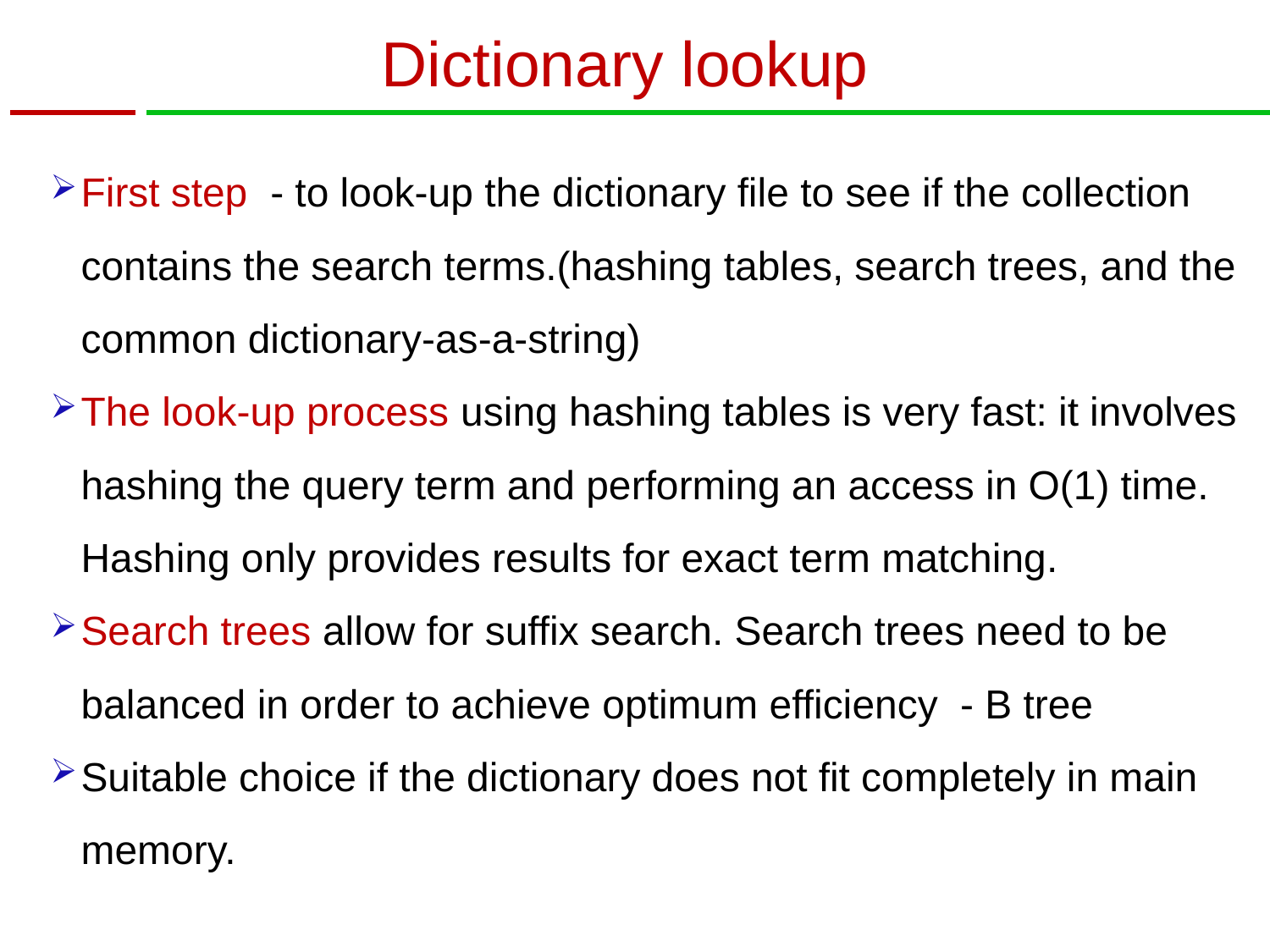

# Dictionary lookup
First step  - to look-up the dictionary file to see if the collection contains the search terms.(hashing tables, search trees, and the common dictionary-as-a-string)
The look-up process using hashing tables is very fast: it involves hashing the query term and performing an access in O(1) time. Hashing only provides results for exact term matching.
Search trees allow for suffix search. Search trees need to be balanced in order to achieve optimum efficiency  - B tree
Suitable choice if the dictionary does not fit completely in main memory.